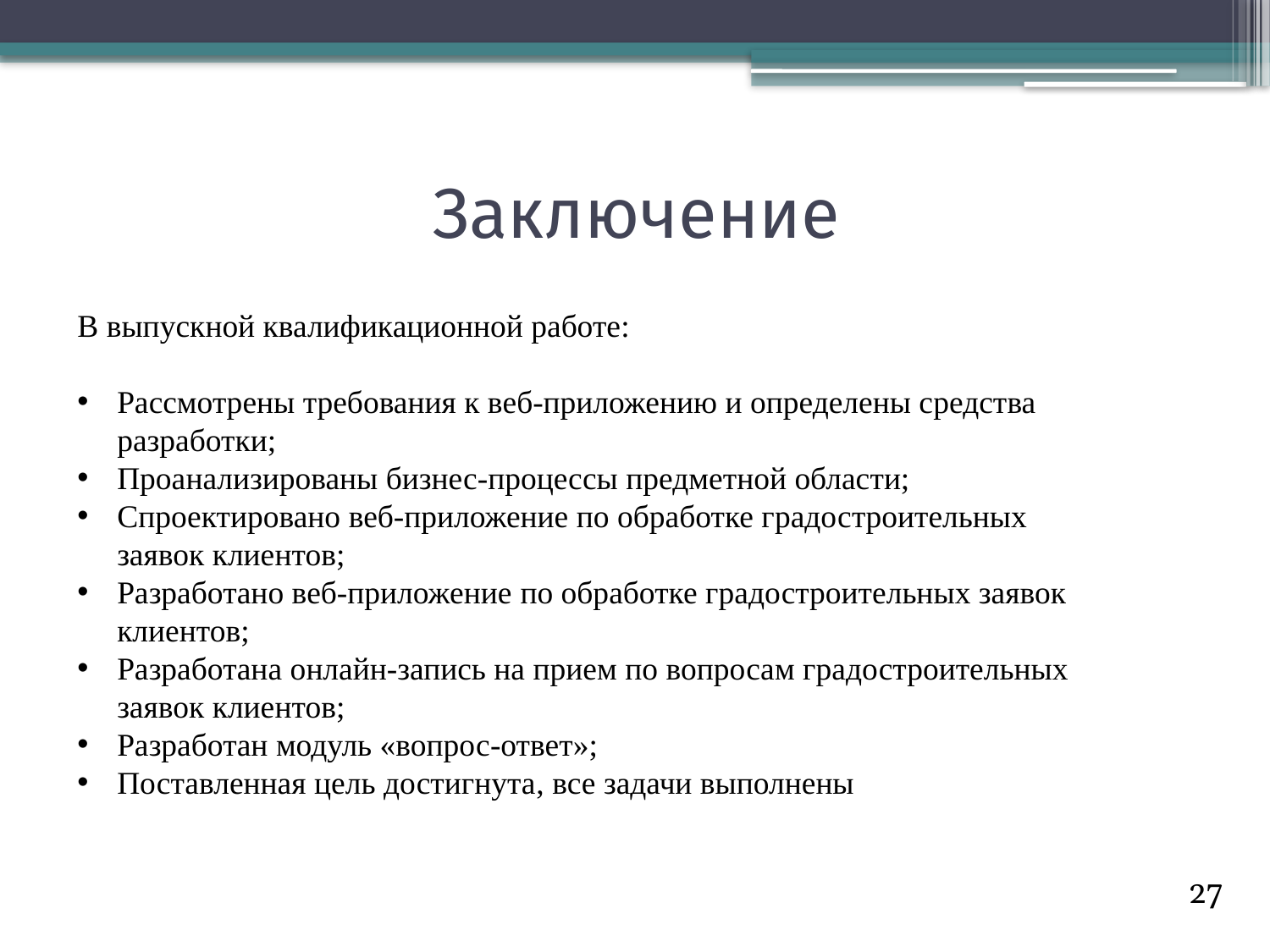

# Заключение
В выпускной квалификационной работе:

Рассмотрены требования к веб-приложению и определены средства разработки;
Проанализированы бизнес-процессы предметной области;
Спроектировано веб-приложение по обработке градостроительных заявок клиентов;
Разработано веб-приложение по обработке градостроительных заявок клиентов;
Разработана онлайн-запись на прием по вопросам градостроительных заявок клиентов;
Разработан модуль «вопрос-ответ»;
Поставленная цель достигнута, все задачи выполнены

27